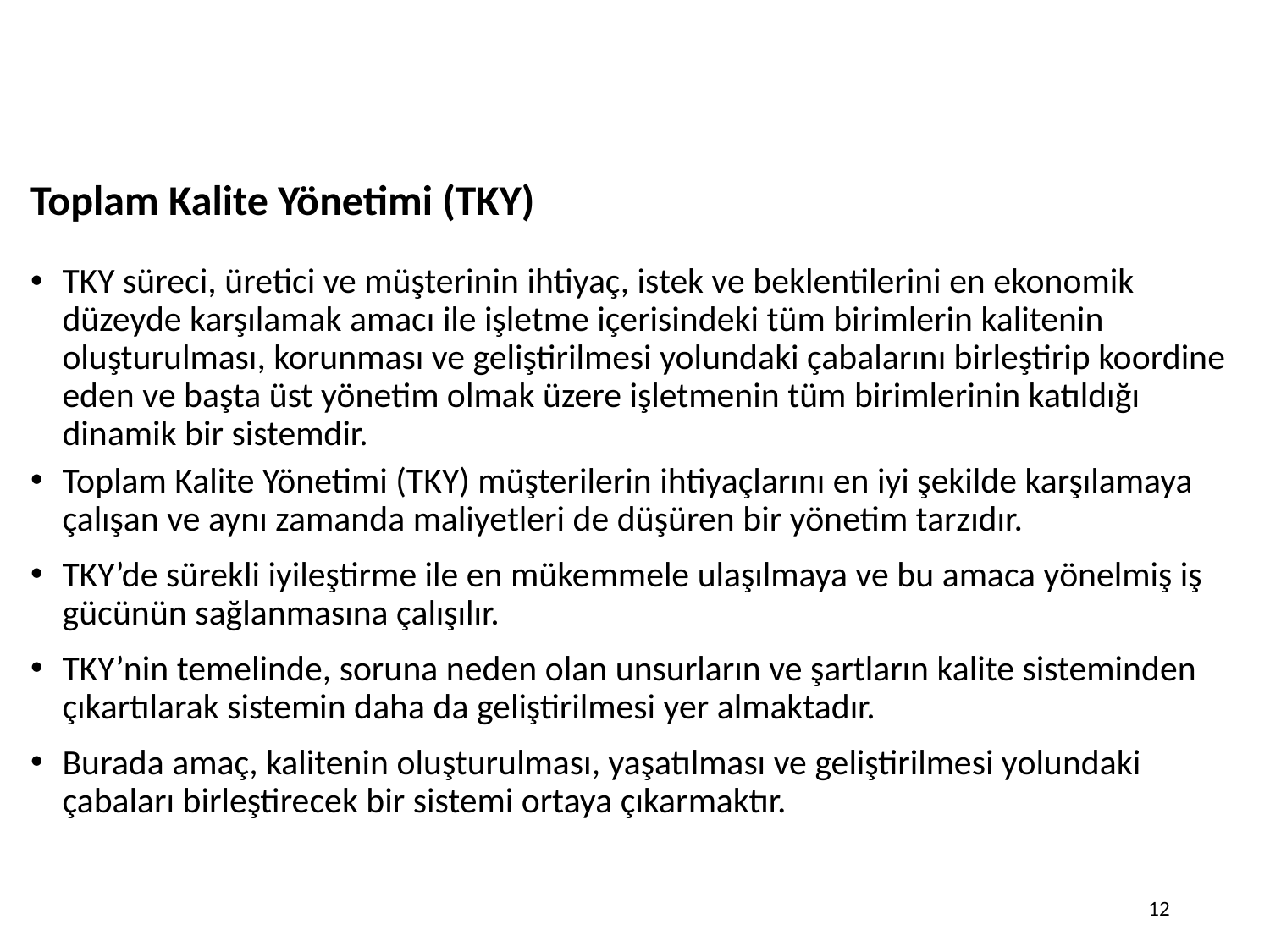

# Toplam Kalite Yönetimi (TKY)
TKY süreci, üretici ve müşterinin ihtiyaç, istek ve beklentilerini en ekonomik düzeyde karşılamak amacı ile işletme içerisindeki tüm birimlerin kalitenin oluşturulması, korunması ve geliştirilmesi yolundaki çabalarını birleştirip koordine eden ve başta üst yönetim olmak üzere işletmenin tüm birimlerinin katıldığı dinamik bir sistemdir.
Toplam Kalite Yönetimi (TKY) müşterilerin ihtiyaçlarını en iyi şekilde karşılamaya çalışan ve aynı zamanda maliyetleri de düşüren bir yönetim tarzıdır.
TKY’de sürekli iyileştirme ile en mükemmele ulaşılmaya ve bu amaca yönelmiş iş gücünün sağlanmasına çalışılır.
TKY’nin temelinde, soruna neden olan unsurların ve şartların kalite sisteminden çıkartılarak sistemin daha da geliştirilmesi yer almaktadır.
Burada amaç, kalitenin oluşturulması, yaşatılması ve geliştirilmesi yolundaki çabaları birleştirecek bir sistemi ortaya çıkarmaktır.
12